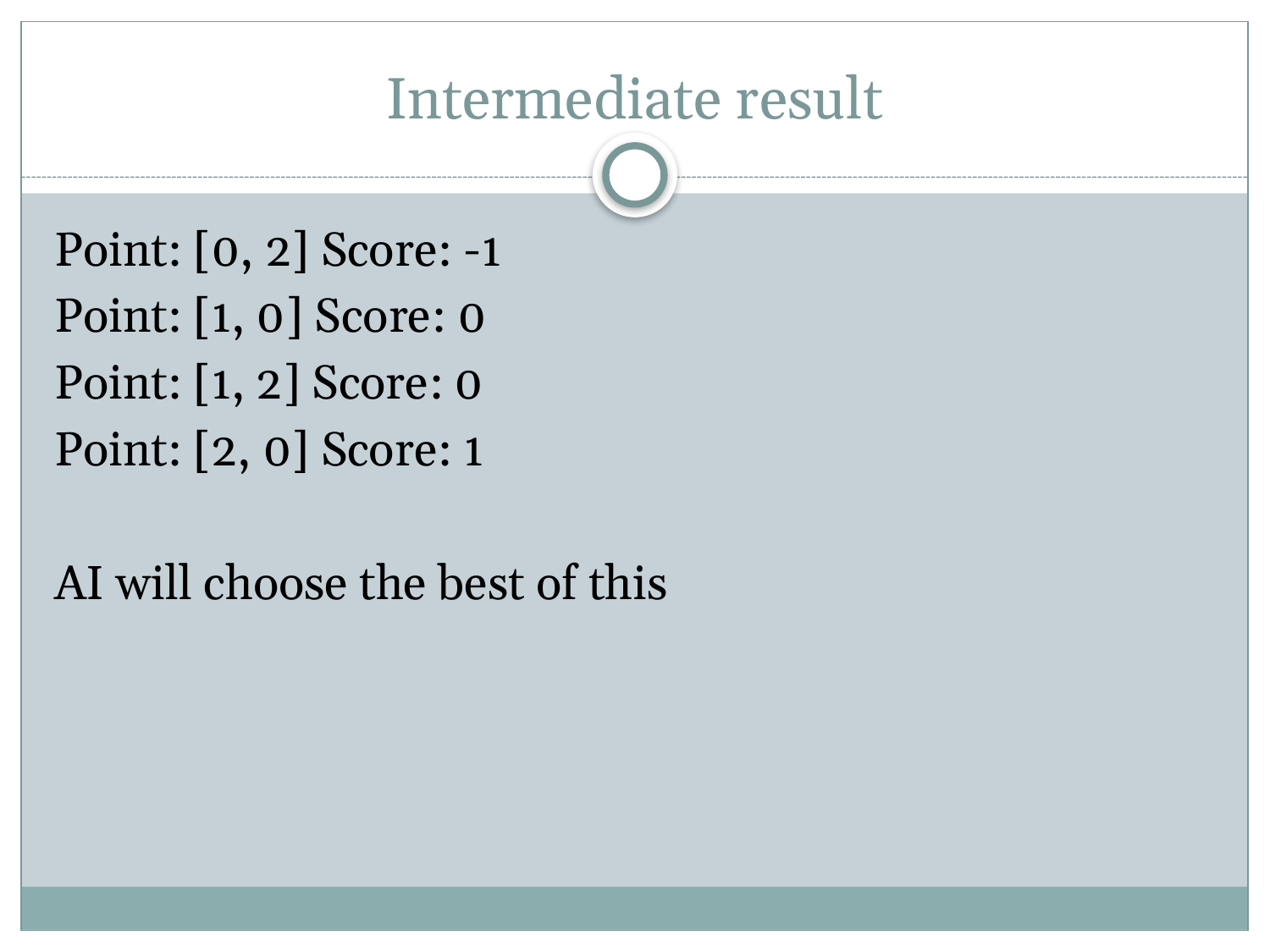

# Intermediate result
Point: [0, 2] Score: -1
Point: [1, 0] Score: 0
Point: [1, 2] Score: 0
Point: [2, 0] Score: 1

AI will choose the best of this